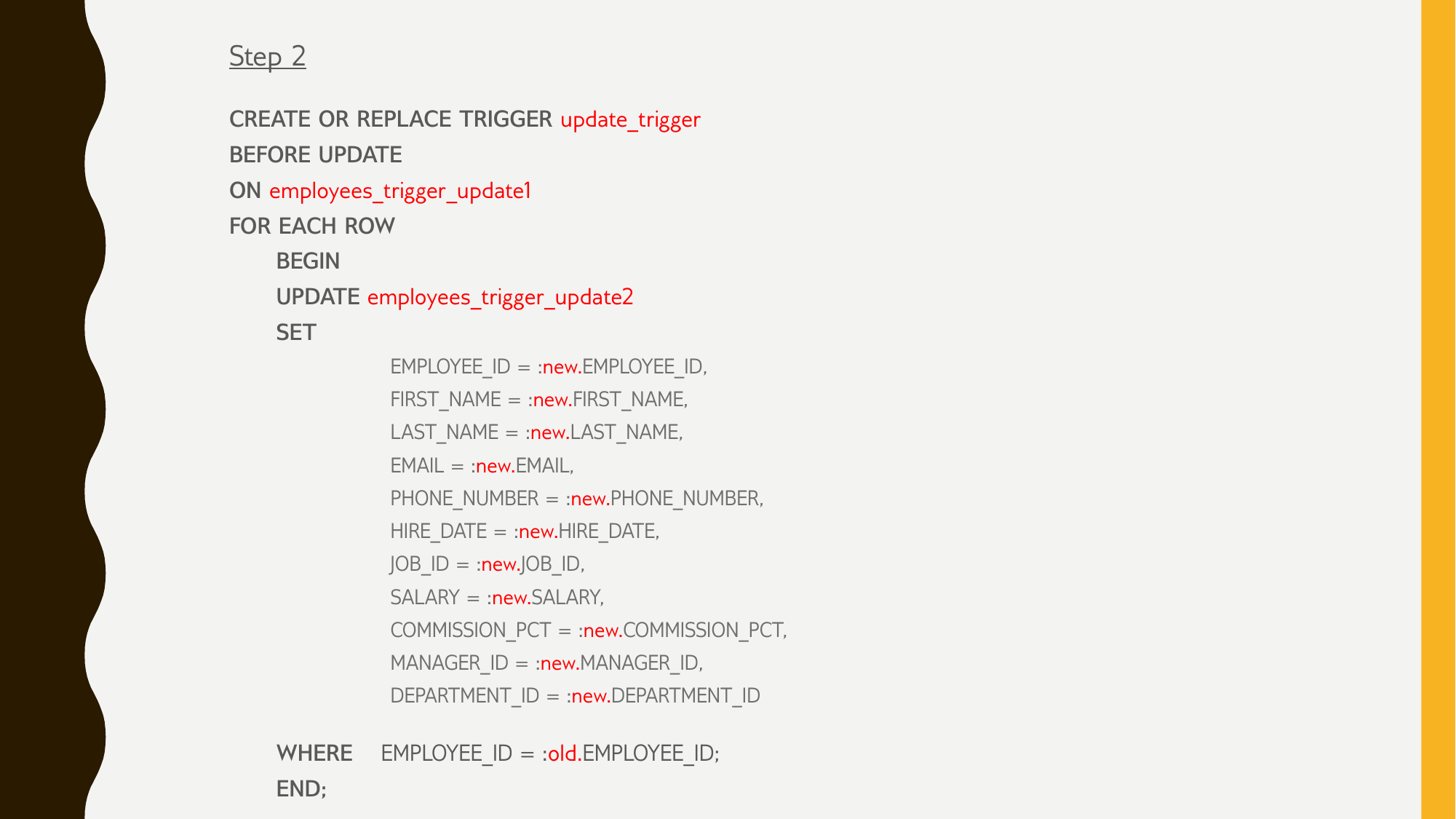

Step 2

CREATE OR REPLACE TRIGGER update_trigger
BEFORE UPDATE
ON employees_trigger_update1
FOR EACH ROW
	BEGIN
	UPDATE employees_trigger_update2
	SET
	EMPLOYEE_ID = :new.EMPLOYEE_ID,
	FIRST_NAME = :new.FIRST_NAME,
	LAST_NAME = :new.LAST_NAME,
	EMAIL = :new.EMAIL,
	PHONE_NUMBER = :new.PHONE_NUMBER,
	HIRE_DATE = :new.HIRE_DATE,
	JOB_ID = :new.JOB_ID,
	SALARY = :new.SALARY,
	COMMISSION_PCT = :new.COMMISSION_PCT,
	MANAGER_ID = :new.MANAGER_ID,
	DEPARTMENT_ID = :new.DEPARTMENT_ID

	WHERE    EMPLOYEE_ID = :old.EMPLOYEE_ID;
	END;